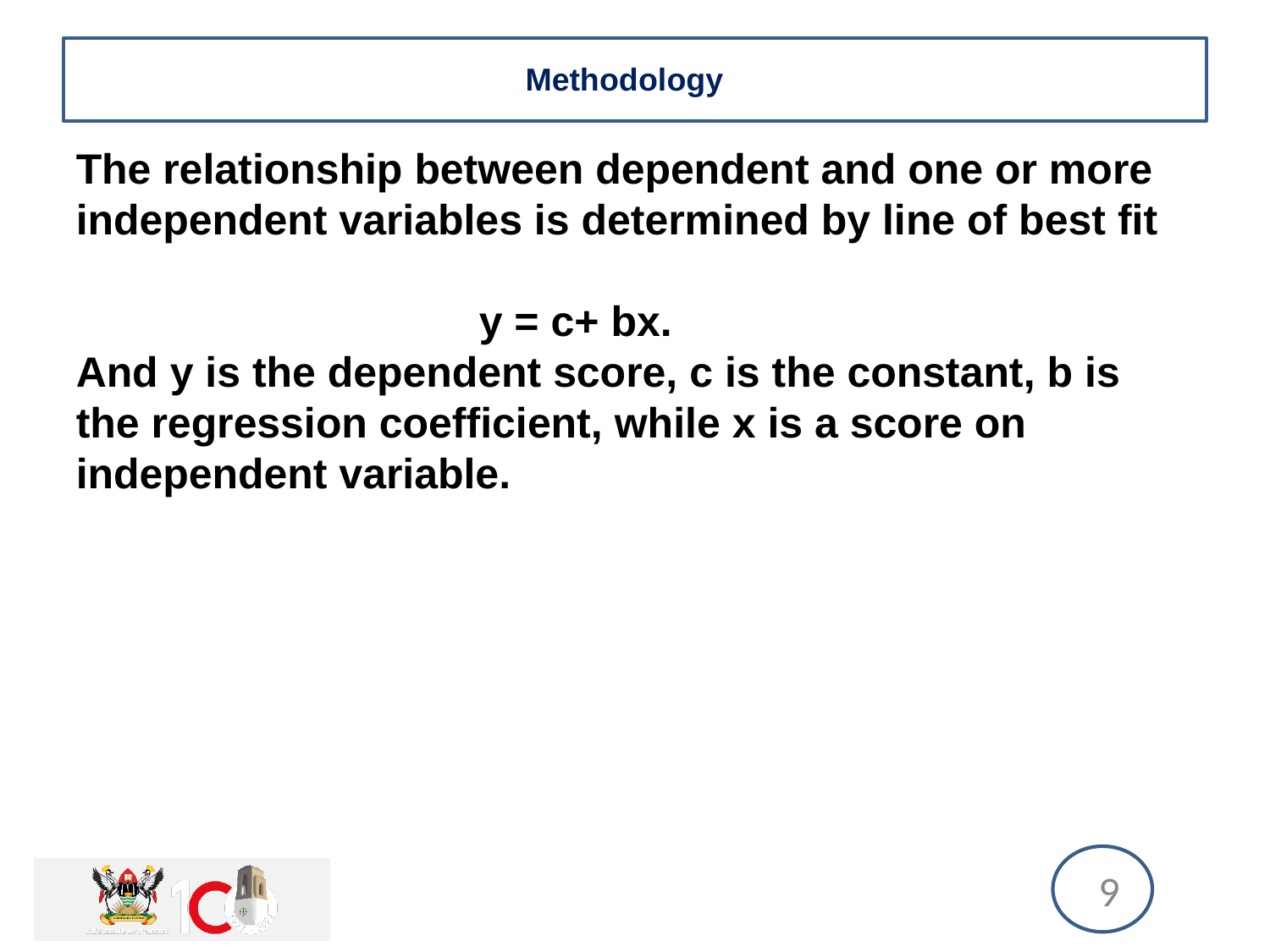

# Methodology
The relationship between dependent and one or more independent variables is determined by line of best fit
                                  y = c+ bx.
And y is the dependent score, c is the constant, b is the regression coefficient, while x is a score on independent variable.